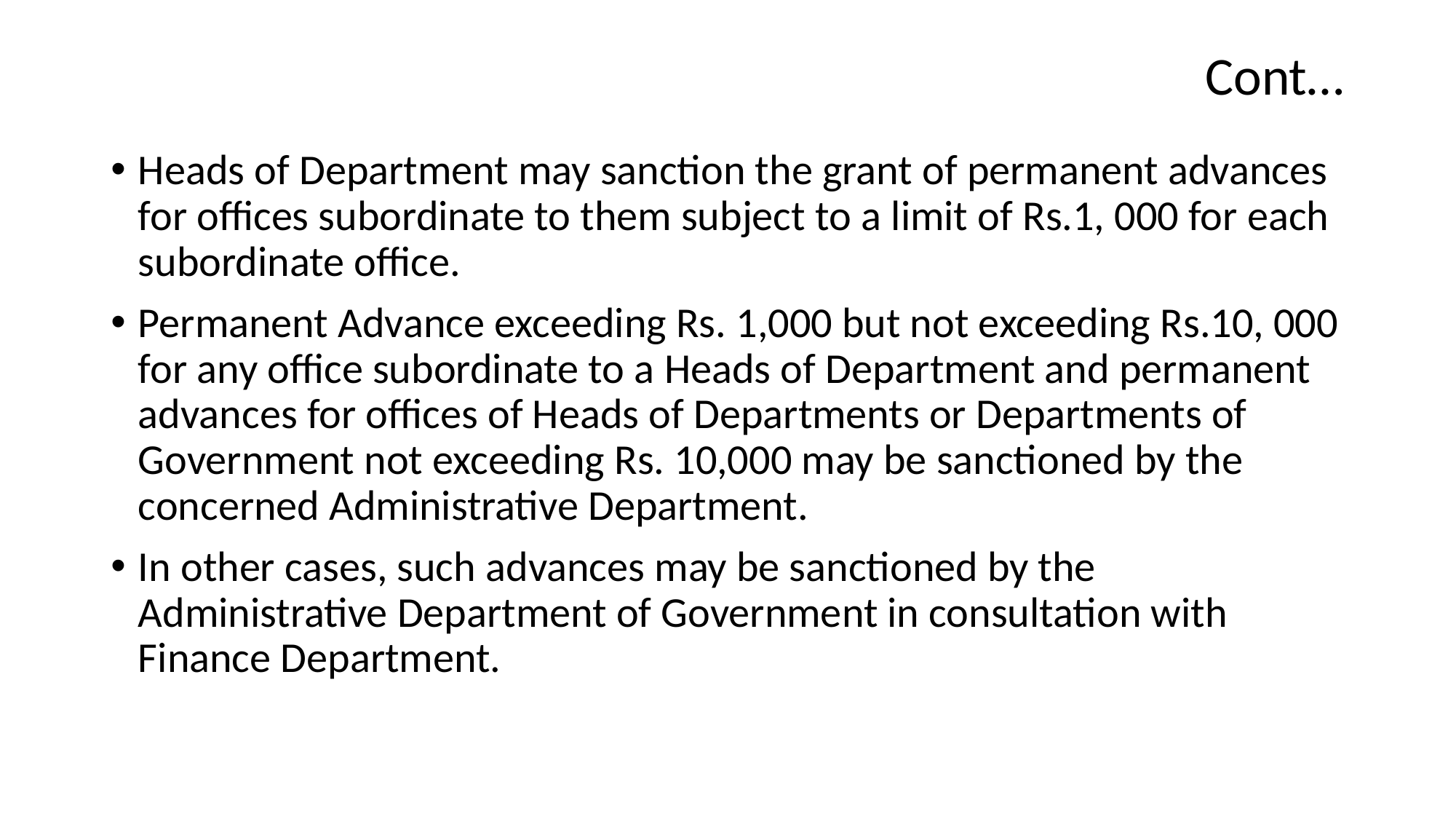

# Cont…
Heads of Department may sanction the grant of permanent advances for offices subordinate to them subject to a limit of Rs.1, 000 for each subordinate office.
Permanent Advance exceeding Rs. 1,000 but not exceeding Rs.10, 000 for any office subordinate to a Heads of Department and permanent advances for offices of Heads of Departments or Departments of Government not exceeding Rs. 10,000 may be sanctioned by the concerned Administrative Department.
In other cases, such advances may be sanctioned by the Administrative Department of Government in consultation with Finance Department.